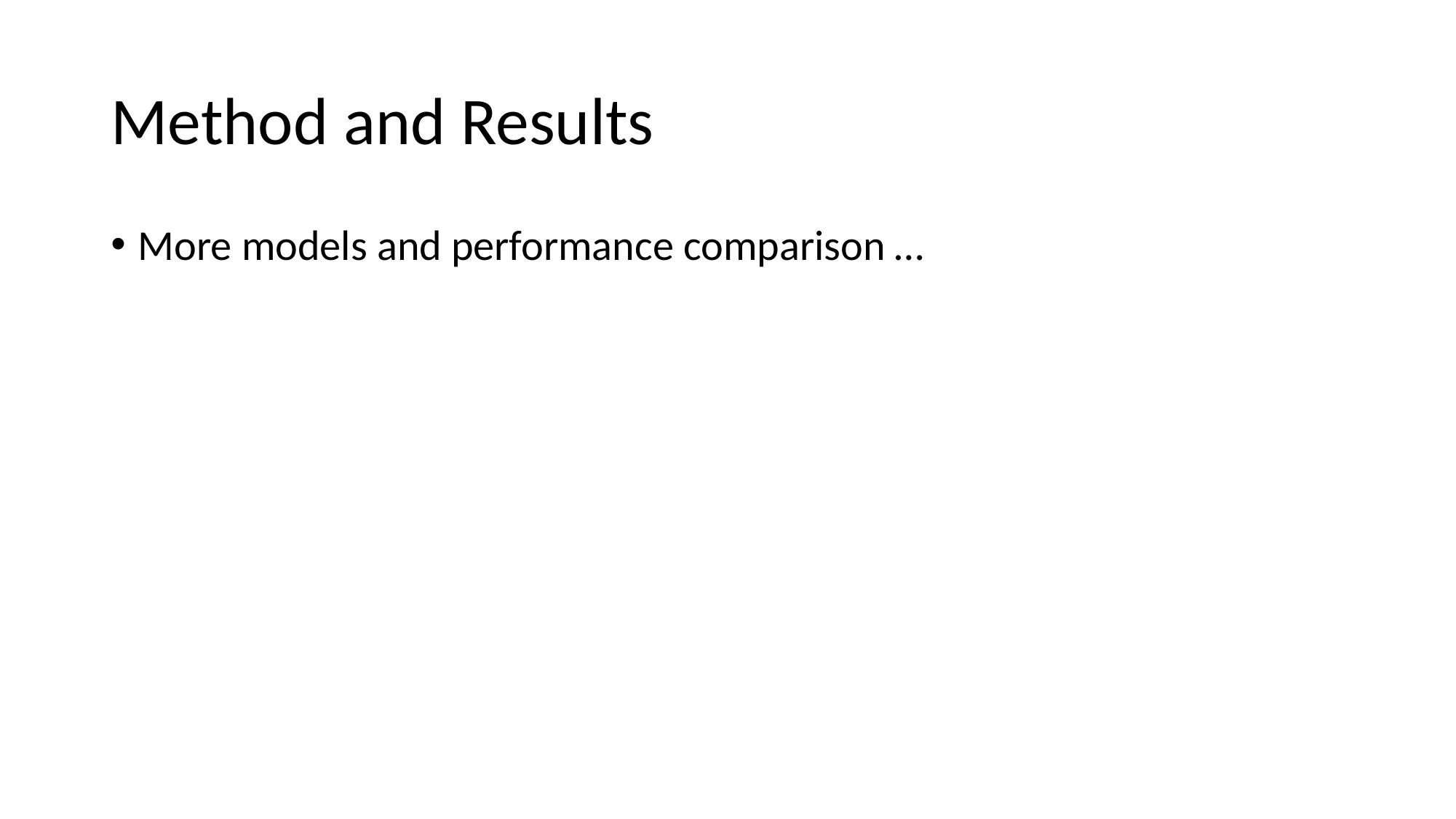

# Method and Results
More models and performance comparison …